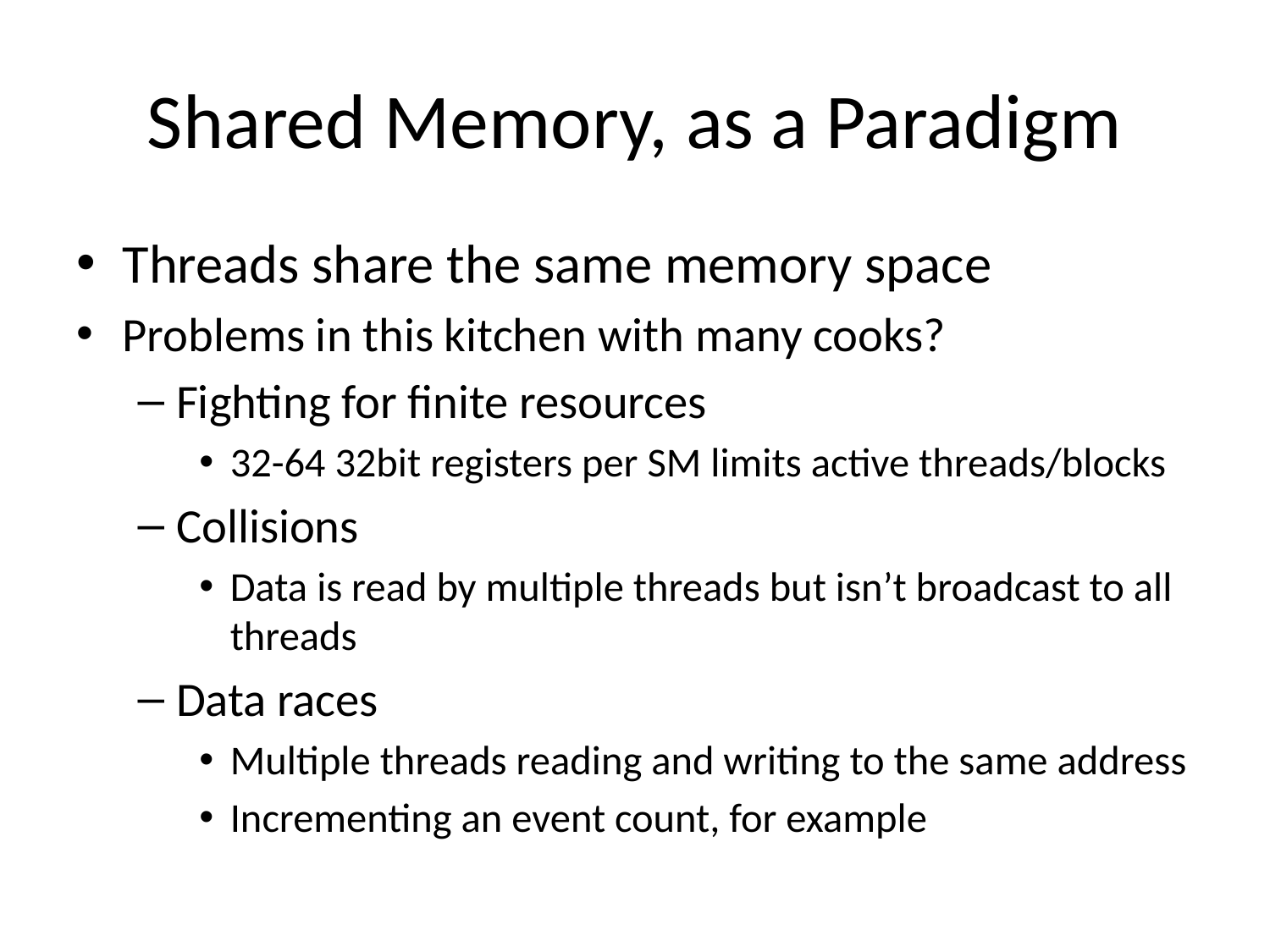

# Shared Memory, as a Paradigm
Threads share the same memory space
Problems in this kitchen with many cooks?
Fighting for finite resources
32-64 32bit registers per SM limits active threads/blocks
Collisions
Data is read by multiple threads but isn’t broadcast to all threads
Data races
Multiple threads reading and writing to the same address
Incrementing an event count, for example